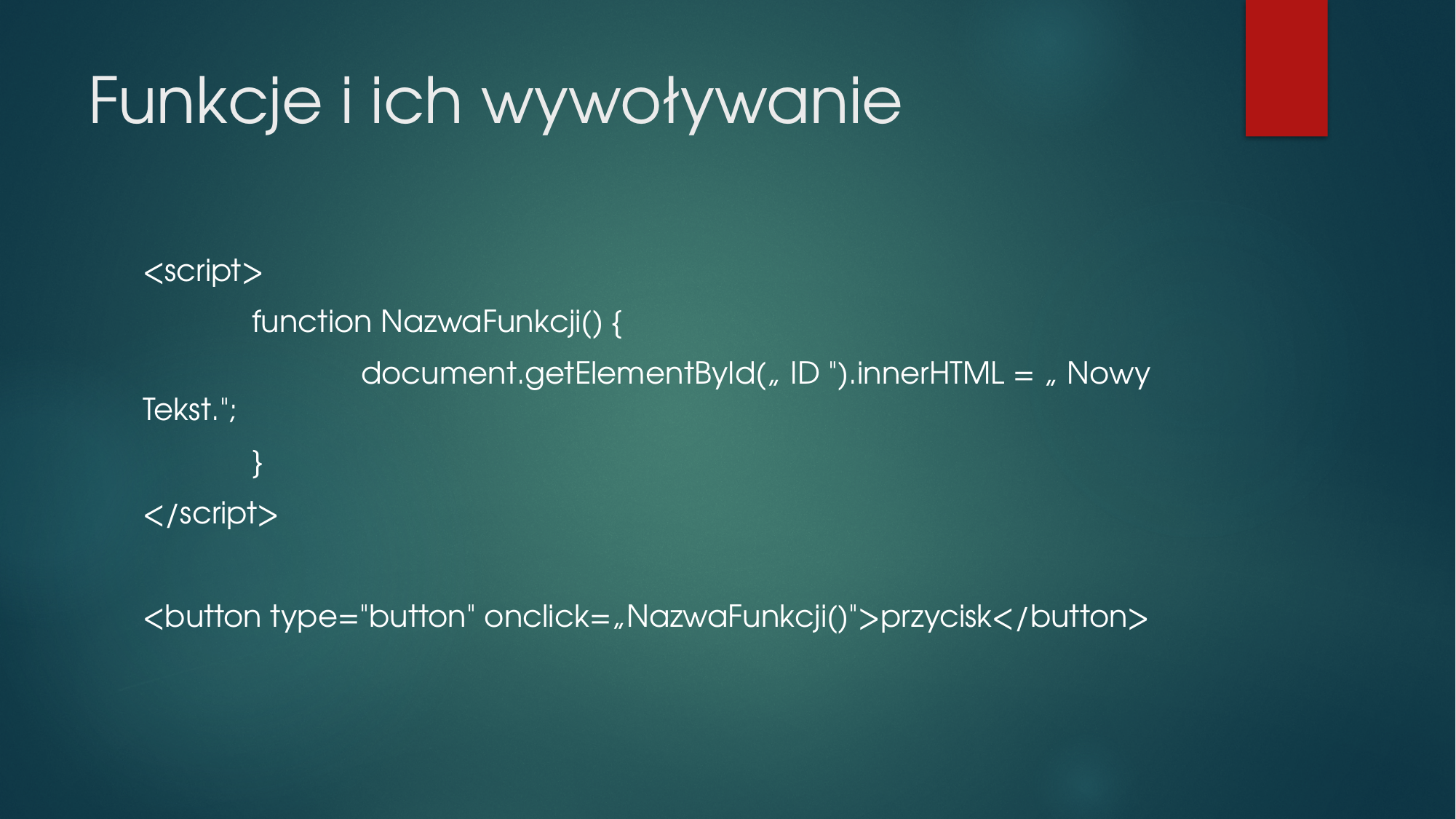

# Funkcje i ich wywoływanie
<script>
	function NazwaFunkcji() {
		document.getElementById(„ ID ").innerHTML = „ Nowy Tekst.";
	}
</script>

<button type="button" onclick=„NazwaFunkcji()">przycisk</button>